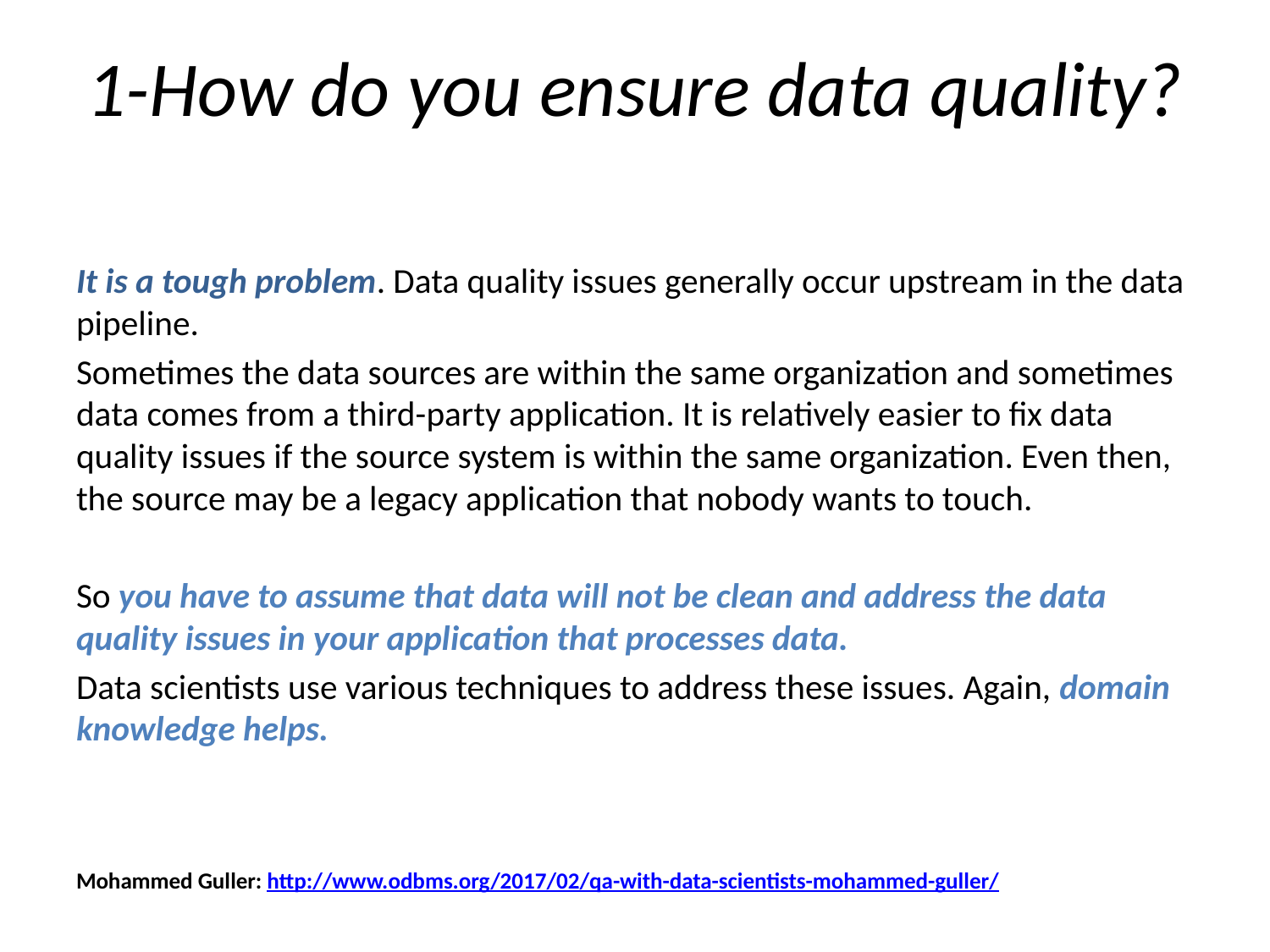

# 1-How do you ensure data quality?
It is a tough problem. Data quality issues generally occur upstream in the data pipeline.
Sometimes the data sources are within the same organization and sometimes data comes from a third-party application. It is relatively easier to fix data quality issues if the source system is within the same organization. Even then, the source may be a legacy application that nobody wants to touch.

So you have to assume that data will not be clean and address the data quality issues in your application that processes data.
Data scientists use various techniques to address these issues. Again, domain knowledge helps.

Mohammed Guller: http://www.odbms.org/2017/02/qa-with-data-scientists-mohammed-guller/